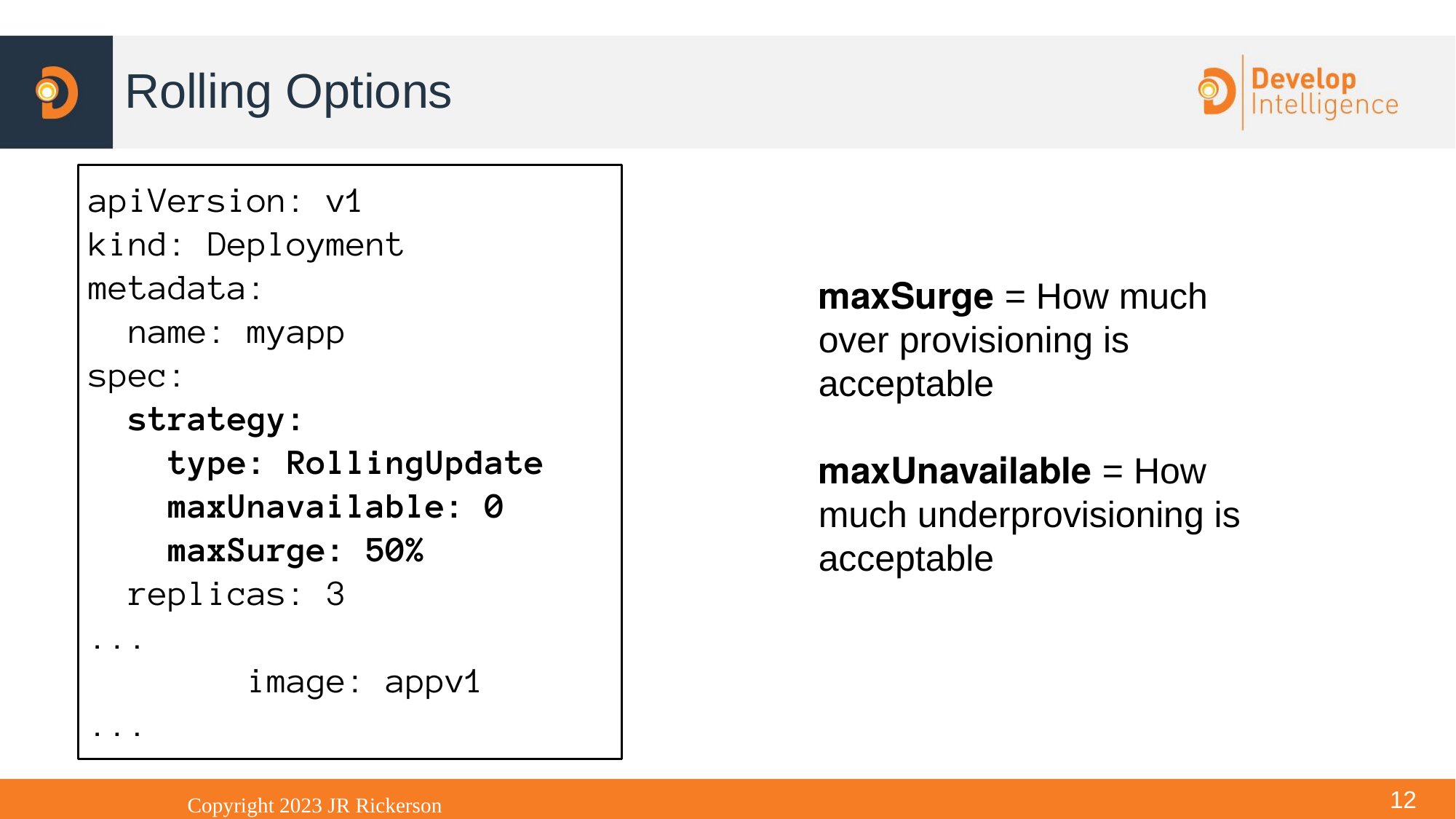

# Rolling Options
apiVersion: v1
kind: Deployment
metadata:
  name: myapp
spec:
  strategy:
    type: RollingUpdate
    maxUnavailable: 0
    maxSurge: 50%
  replicas: 3
...
        image: appv1
...

maxSurge = How much over provisioning is acceptable

maxUnavailable = How much underprovisioning is acceptable
12
Copyright 2023 JR Rickerson